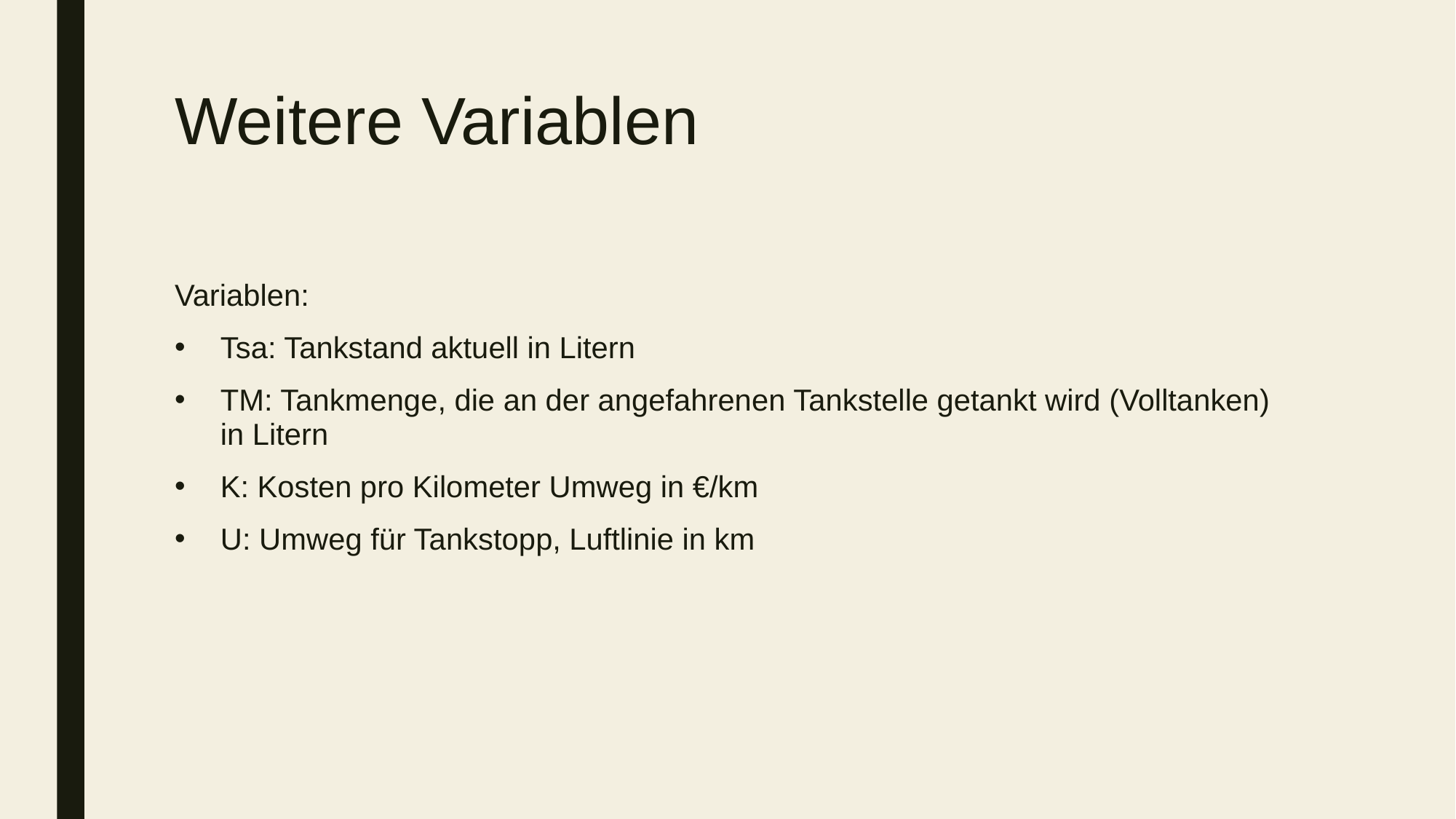

# Weitere Variablen
Variablen:
Tsa: Tankstand aktuell in Litern
TM: Tankmenge, die an der angefahrenen Tankstelle getankt wird (Volltanken) in Litern
K: Kosten pro Kilometer Umweg in €/km
U: Umweg für Tankstopp, Luftlinie in km